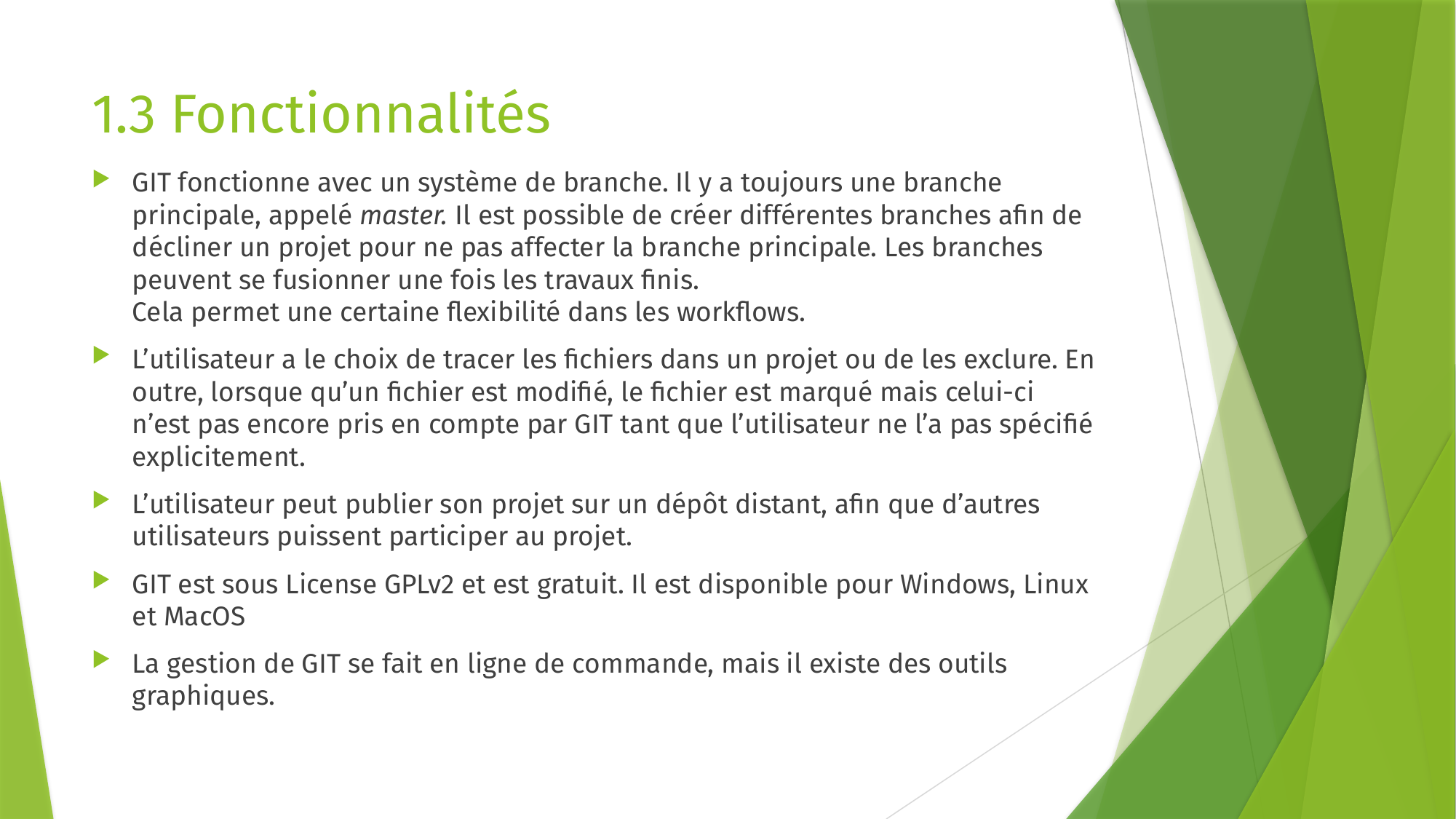

# 1.3 Fonctionnalités
GIT fonctionne avec un système de branche. Il y a toujours une branche principale, appelé master. Il est possible de créer différentes branches afin de décliner un projet pour ne pas affecter la branche principale. Les branches peuvent se fusionner une fois les travaux finis.
Cela permet une certaine flexibilité dans les workflows.
L’utilisateur a le choix de tracer les fichiers dans un projet ou de les exclure. En outre, lorsque qu’un fichier est modifié, le fichier est marqué mais celui-ci n’est pas encore pris en compte par GIT tant que l’utilisateur ne l’a pas spécifié explicitement.
L’utilisateur peut publier son projet sur un dépôt distant, afin que d’autres utilisateurs puissent participer au projet.
GIT est sous License GPLv2 et est gratuit. Il est disponible pour Windows, Linux et MacOS
La gestion de GIT se fait en ligne de commande, mais il existe des outils graphiques.